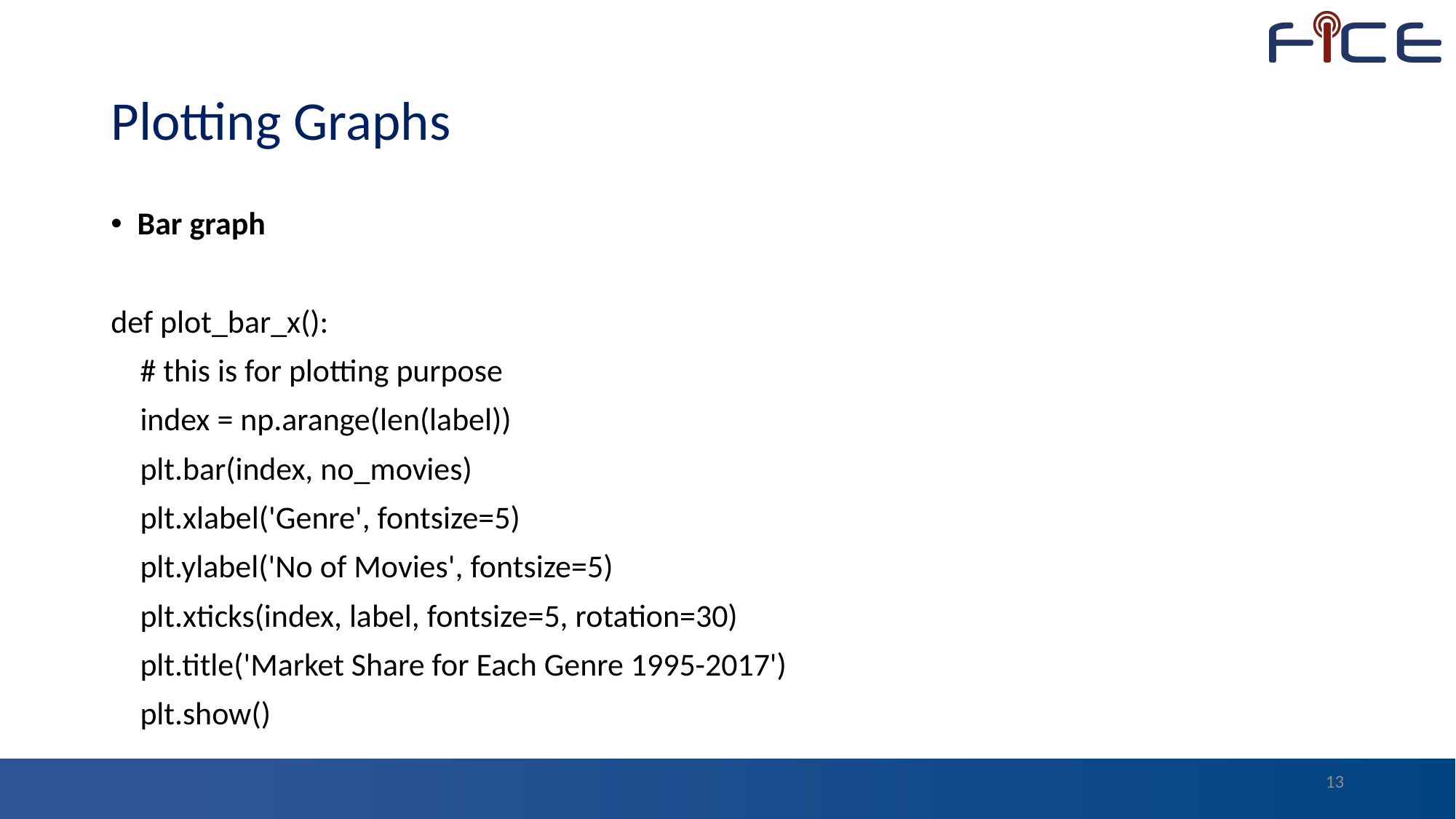

# Plotting Graphs
Bar graph

def plot_bar_x():
    # this is for plotting purpose
    index = np.arange(len(label))
    plt.bar(index, no_movies)
    plt.xlabel('Genre', fontsize=5)
    plt.ylabel('No of Movies', fontsize=5)
    plt.xticks(index, label, fontsize=5, rotation=30)
    plt.title('Market Share for Each Genre 1995-2017')
    plt.show()
13